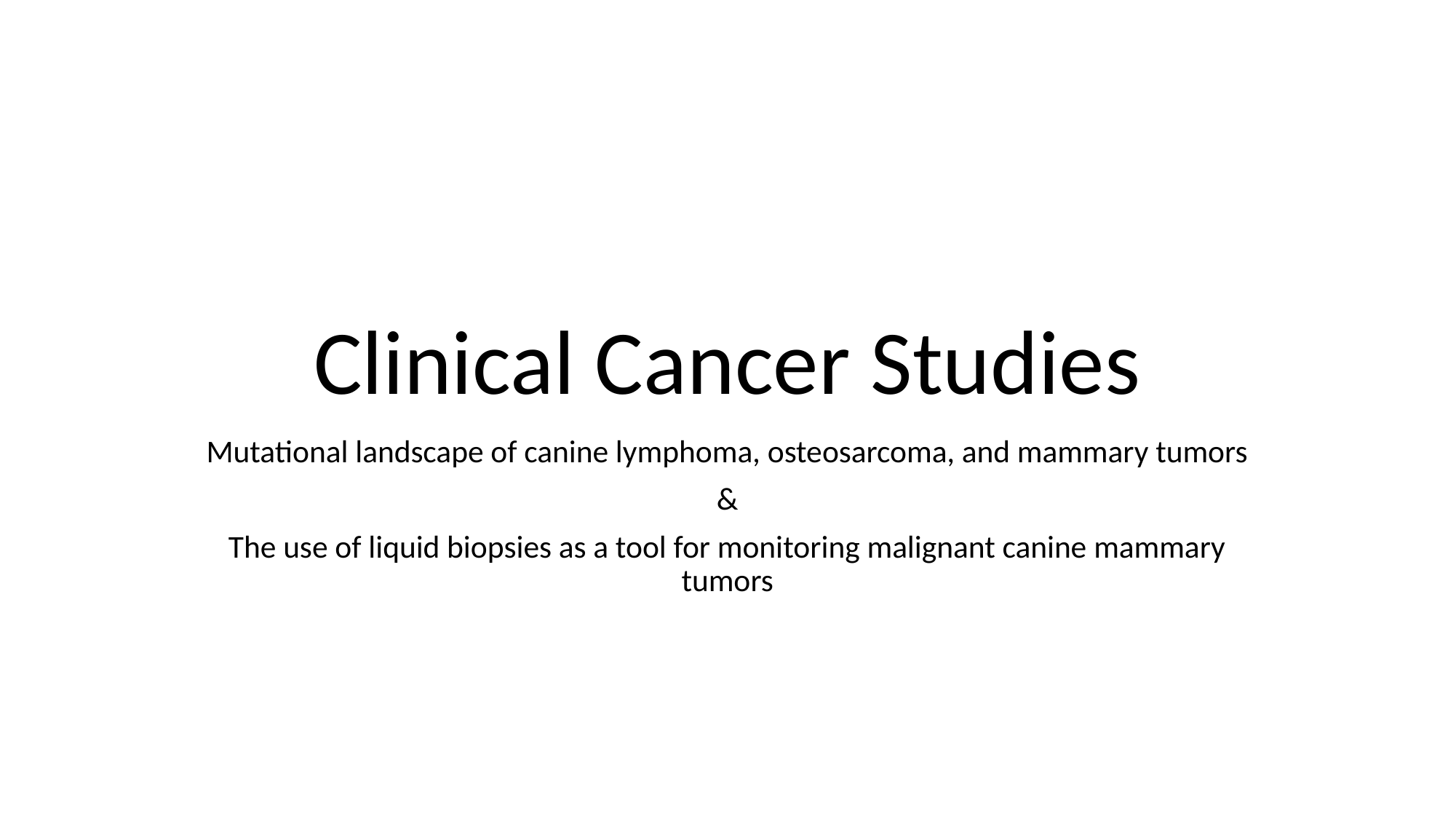

# Clinical Cancer Studies
Mutational landscape of canine lymphoma, osteosarcoma, and mammary tumors
&
The use of liquid biopsies as a tool for monitoring malignant canine mammary tumors